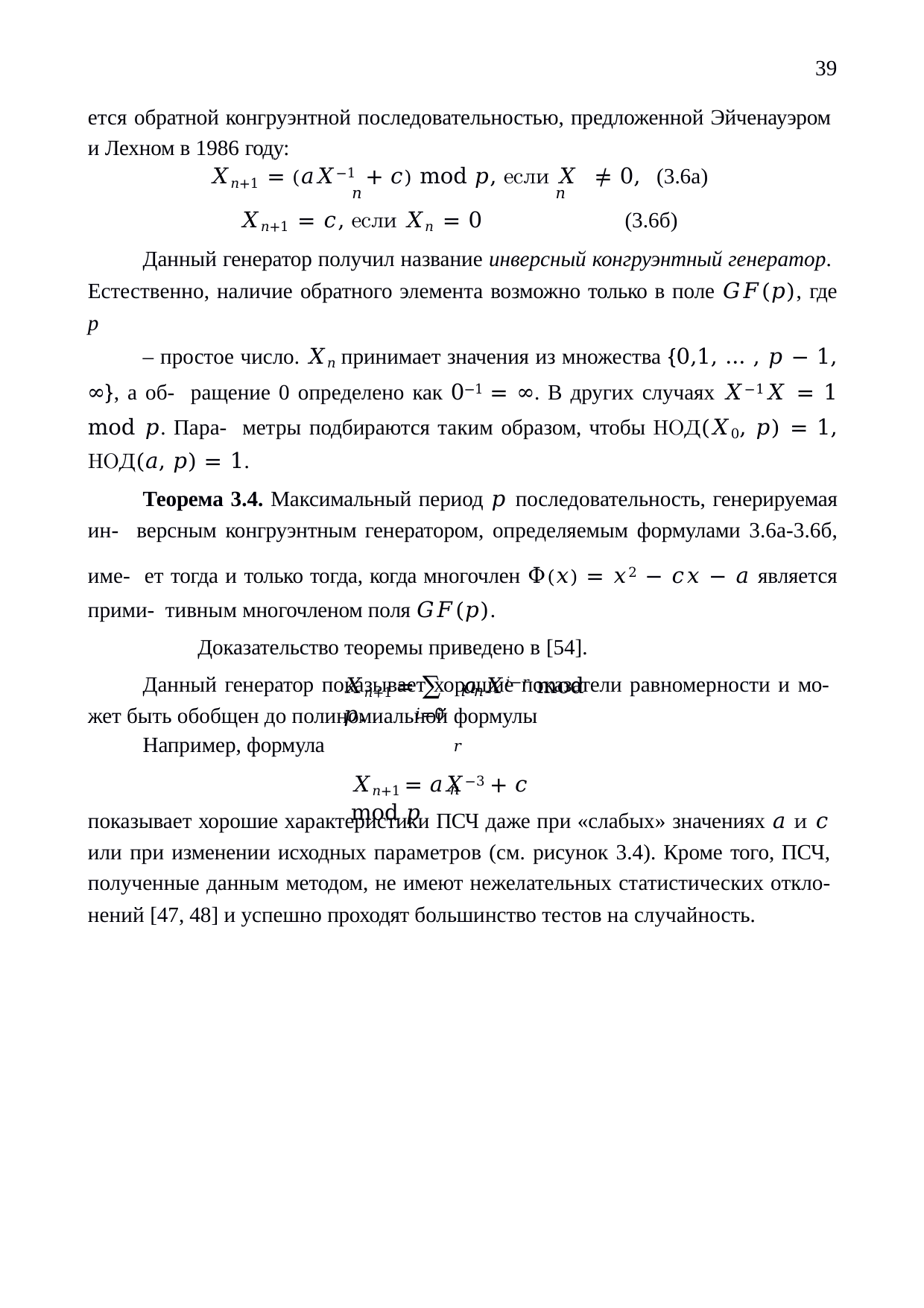

39
ется обратной конгруэнтной последовательностью, предложенной Эйченауэром  и Лехном в 1986 году:
𝑋𝑛+1  = (𝑎𝑋−1  + 𝑐) mod 𝑝, если 𝑋	≠ 0,	(3.6а)
𝑛	𝑛
𝑋𝑛+1  = 𝑐,	если 𝑋𝑛  = 0	(3.6б)
Данный генератор получил название инверсный конгруэнтный генератор.  Естественно, наличие обратного элемента возможно только в поле 𝐺𝐹(𝑝), где р
– простое число. 𝑋𝑛 принимает значения из множества {0,1, … , 𝑝 − 1, ∞}, а об-  ращение 0 определено как 0−1 = ∞. В других случаях 𝑋−1𝑋 = 1 mod 𝑝. Пара-  метры подбираются таким образом, чтобы НОД(𝑋0, 𝑝) = 1, НОД(𝑎, 𝑝) = 1.
Теорема 3.4. Максимальный период 𝑝 последовательность, генерируемая ин-  версным конгруэнтным генератором, определяемым формулами 3.6а-3.6б, име-  ет тогда и только тогда, когда многочлен Φ(𝑥) = 𝑥2 − 𝑐𝑥 − 𝑎 является прими-  тивным многочленом поля 𝐺𝐹(𝑝).
Доказательство теоремы приведено в [54].
Данный генератор показывает хорошие показатели равномерности и мо-  жет быть обобщен до полиномиальной формулы
𝑟
𝑋𝑛+1 = ∑ 𝑎 𝑋𝑖−𝑟 mod 𝑝.
𝑖 𝑛
𝑖=0
Например, формула
𝑋𝑛+1 = 𝑎𝑋−3 + 𝑐 mod 𝑝
𝑛
показывает хорошие характеристики ПСЧ даже при «слабых» значениях 𝑎 и 𝑐  или при изменении исходных параметров (см. рисунок 3.4). Кроме того, ПСЧ,  полученные данным методом, не имеют нежелательных статистических откло-  нений [47, 48] и успешно проходят большинство тестов на случайность.